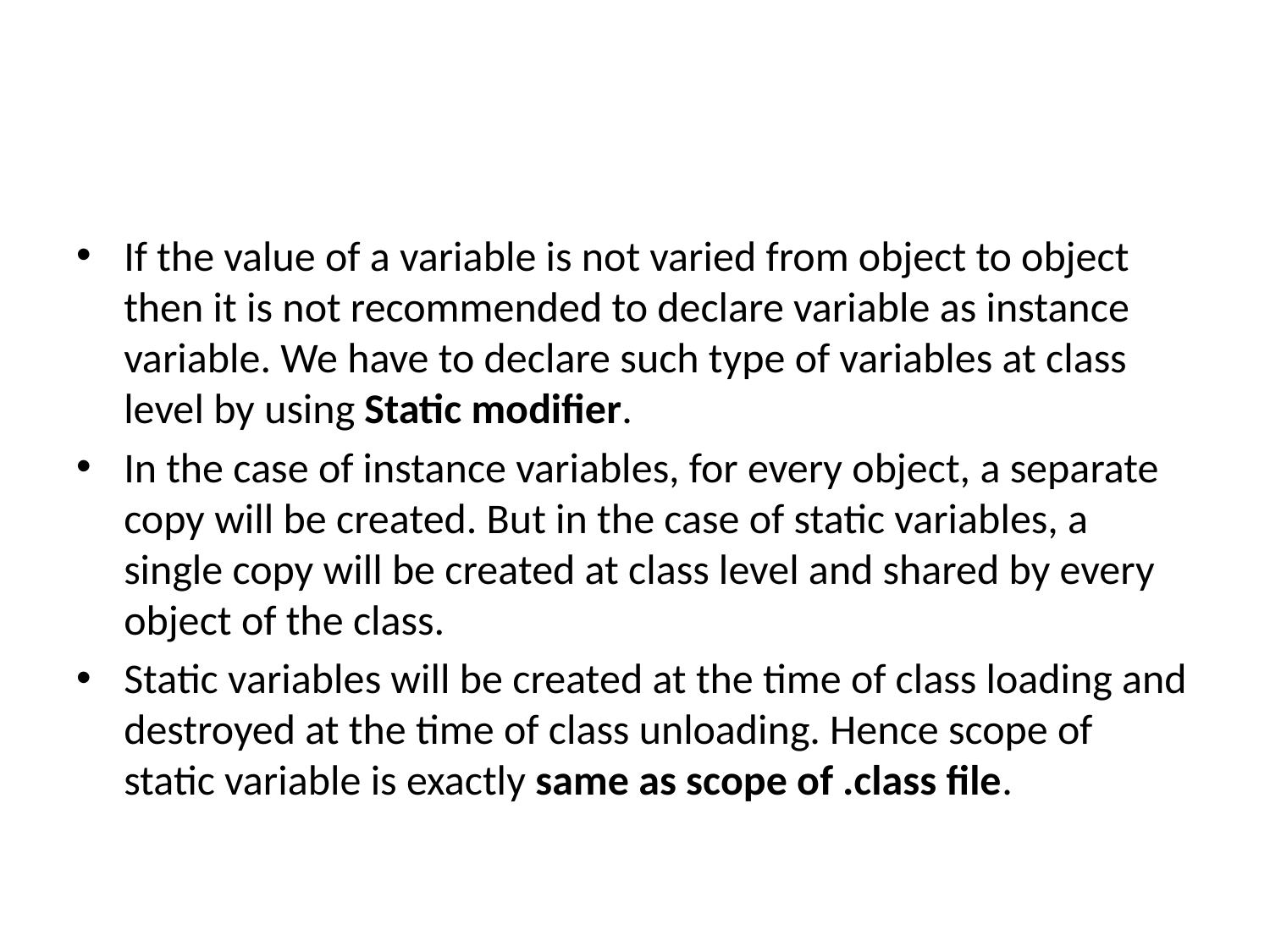

#
If the value of a variable is not varied from object to object then it is not recommended to declare variable as instance variable. We have to declare such type of variables at class level by using Static modifier.
In the case of instance variables, for every object, a separate copy will be created. But in the case of static variables, a single copy will be created at class level and shared by every object of the class.
Static variables will be created at the time of class loading and destroyed at the time of class unloading. Hence scope of static variable is exactly same as scope of .class file.